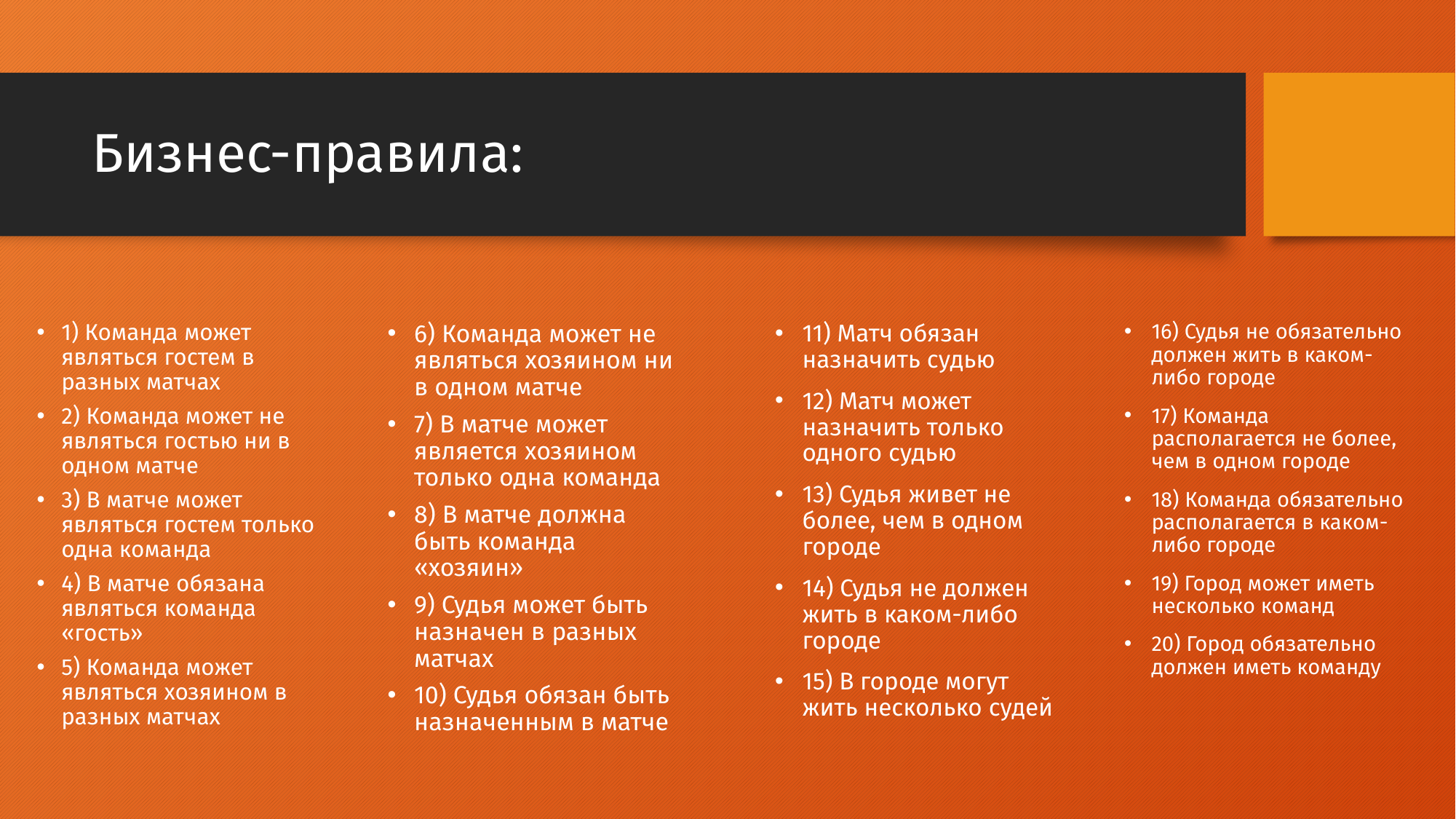

# Бизнес-правила:
16) Судья не обязательно должен жить в каком-либо городе
17) Команда располагается не более, чем в одном городе
18) Команда обязательно располагается в каком-либо городе
19) Город может иметь несколько команд
20) Город обязательно должен иметь команду
1) Команда может являться гостем в разных матчах
2) Команда может не являться гостью ни в одном матче
3) В матче может являться гостем только одна команда
4) В матче обязана являться команда «гость»
5) Команда может являться хозяином в разных матчах
6) Команда может не являться хозяином ни в одном матче
7) В матче может является хозяином только одна команда
8) В матче должна быть команда «хозяин»
9) Судья может быть назначен в разных матчах
10) Судья обязан быть назначенным в матче
11) Матч обязан назначить судью
12) Матч может назначить только одного судью
13) Судья живет не более, чем в одном городе
14) Судья не должен жить в каком-либо городе
15) В городе могут жить несколько судей